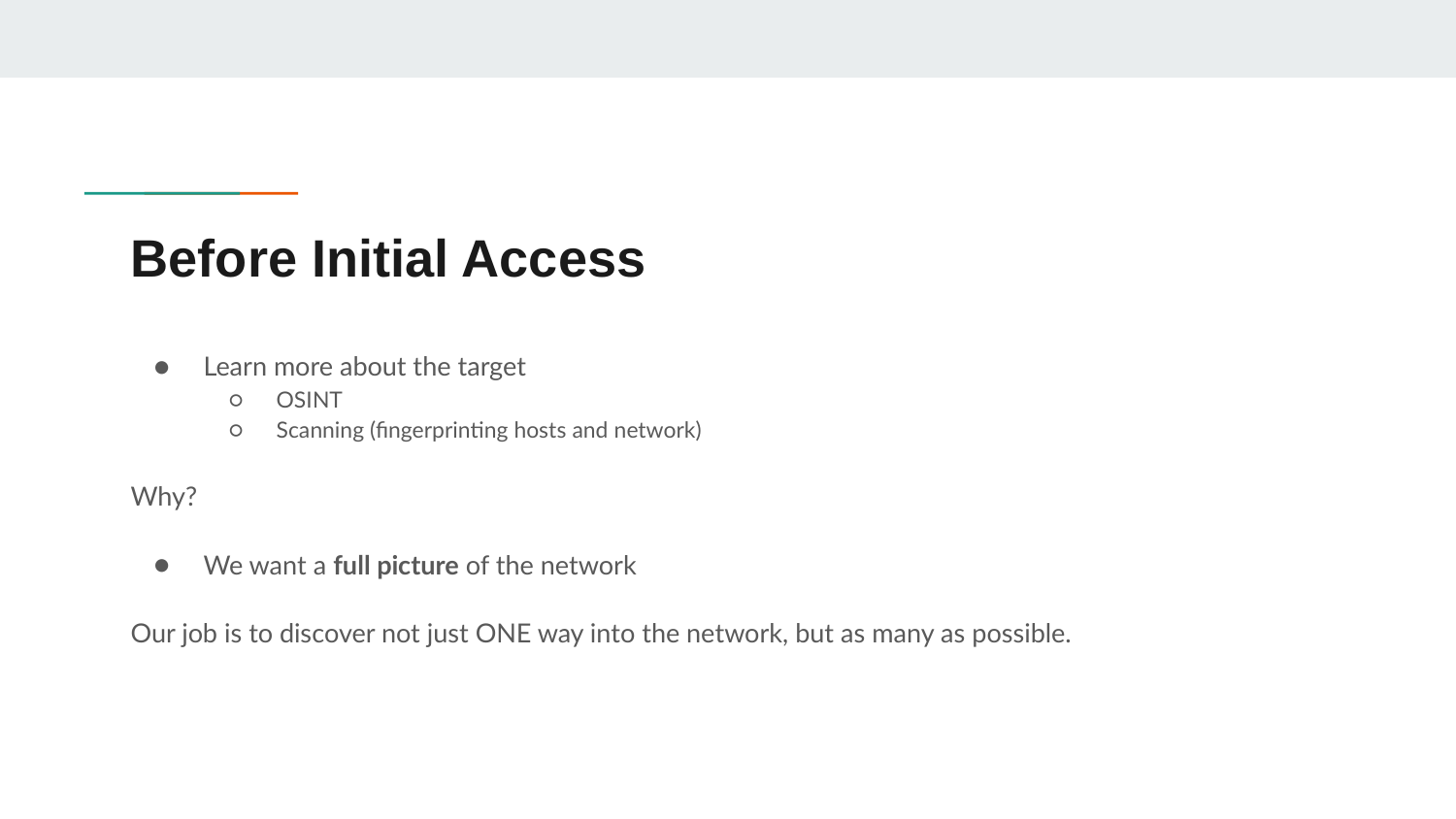

# Before Initial Access
Learn more about the target
OSINT
Scanning (fingerprinting hosts and network)
Why?
We want a full picture of the network
Our job is to discover not just ONE way into the network, but as many as possible.